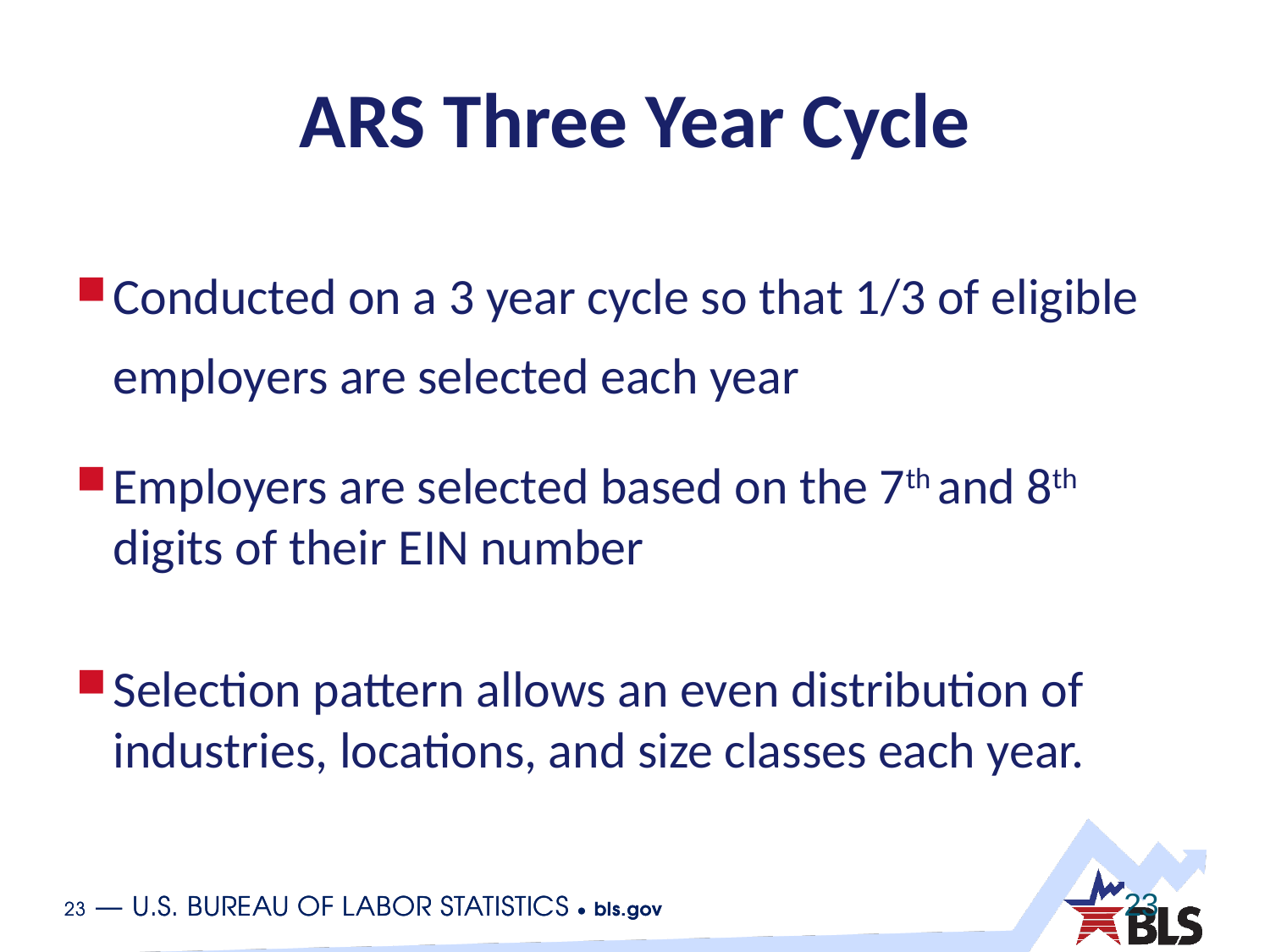

# ARS Three Year Cycle
Conducted on a 3 year cycle so that 1/3 of eligible employers are selected each year

Employers are selected based on the 7th and 8th digits of their EIN number

Selection pattern allows an even distribution of industries, locations, and size classes each year.
23